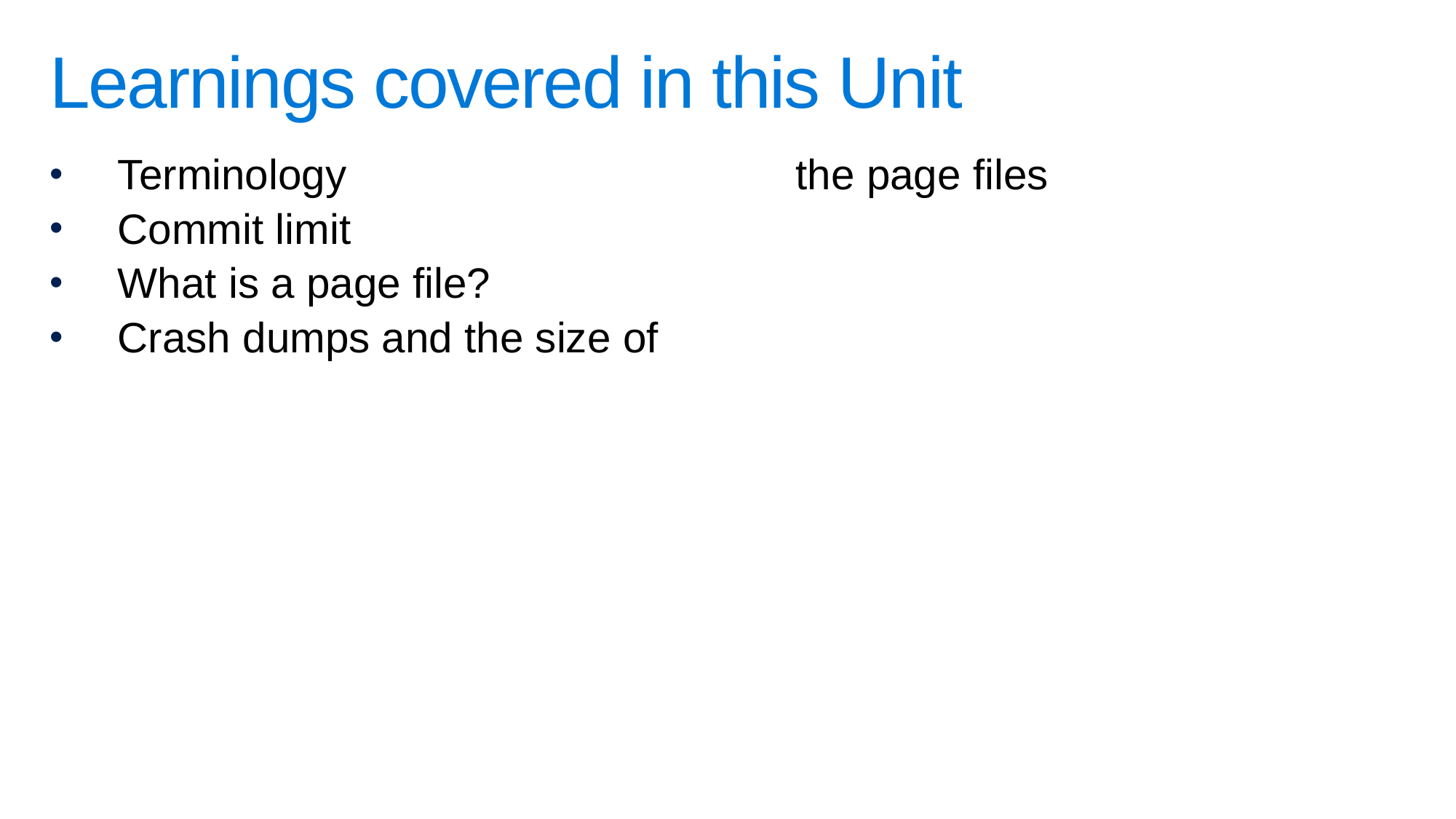

# Learnings covered in this Unit
Terminology
Commit limit
What is a page file?
Crash dumps and the size of the page files